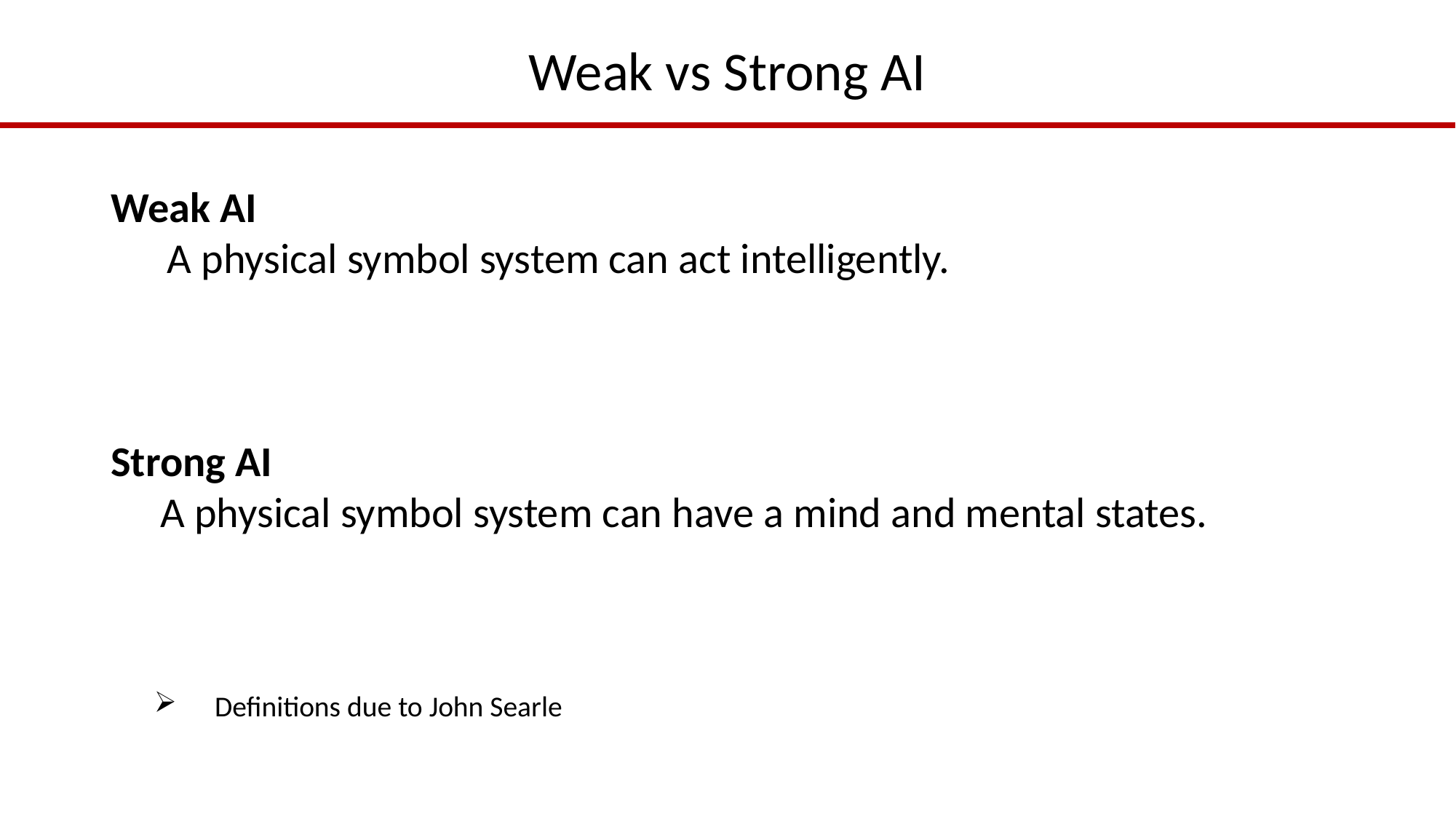

# Weak vs Strong AI
Weak AI
A physical symbol system can act intelligently.

Strong AI
A physical symbol system can have a mind and mental states.

Definitions due to John Searle